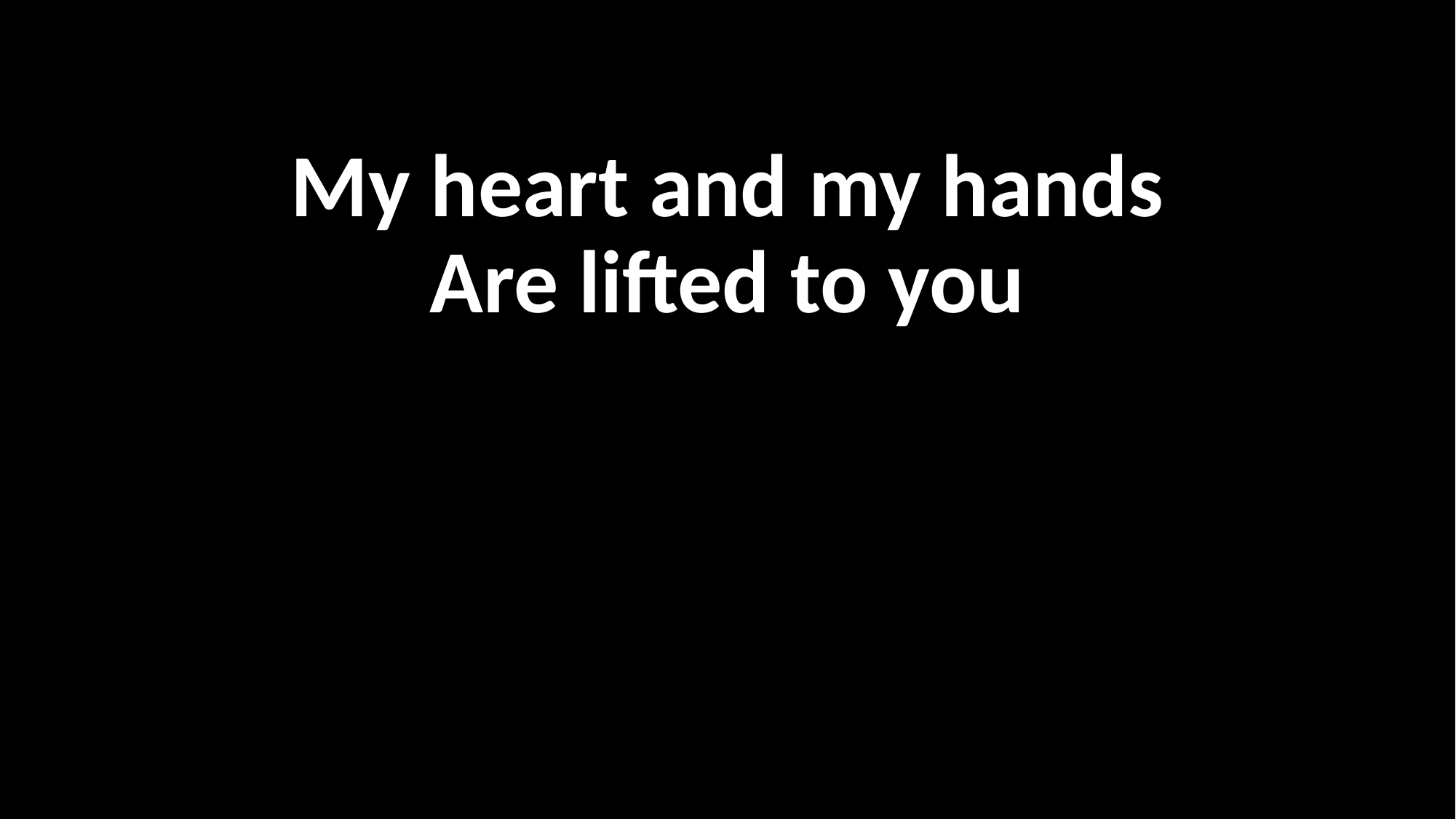

My heart and my hands
Are lifted to you